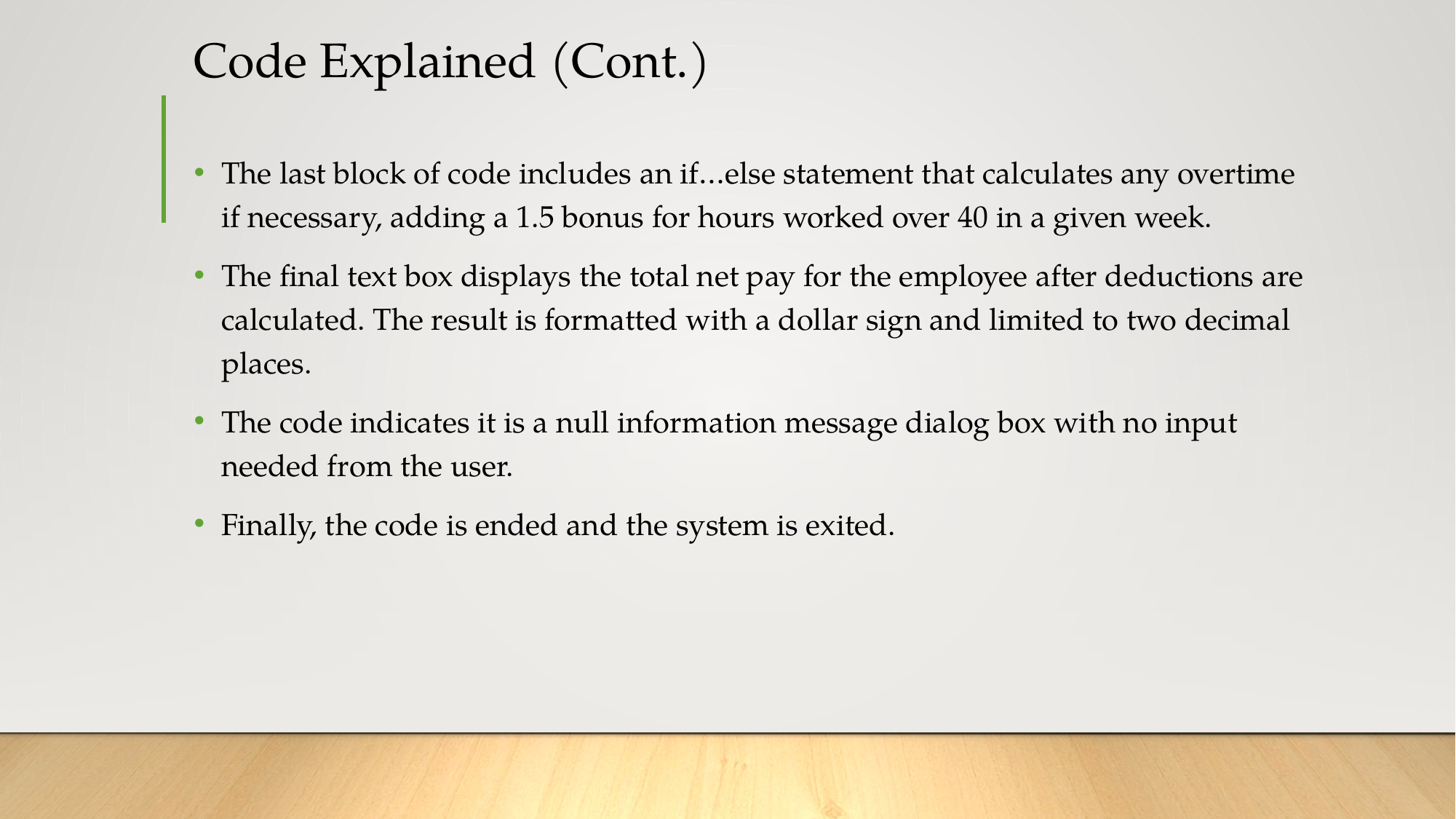

# Code Explained (Cont.)
The last block of code includes an if…else statement that calculates any overtime if necessary, adding a 1.5 bonus for hours worked over 40 in a given week.
The final text box displays the total net pay for the employee after deductions are calculated. The result is formatted with a dollar sign and limited to two decimal places.
The code indicates it is a null information message dialog box with no input needed from the user.
Finally, the code is ended and the system is exited.